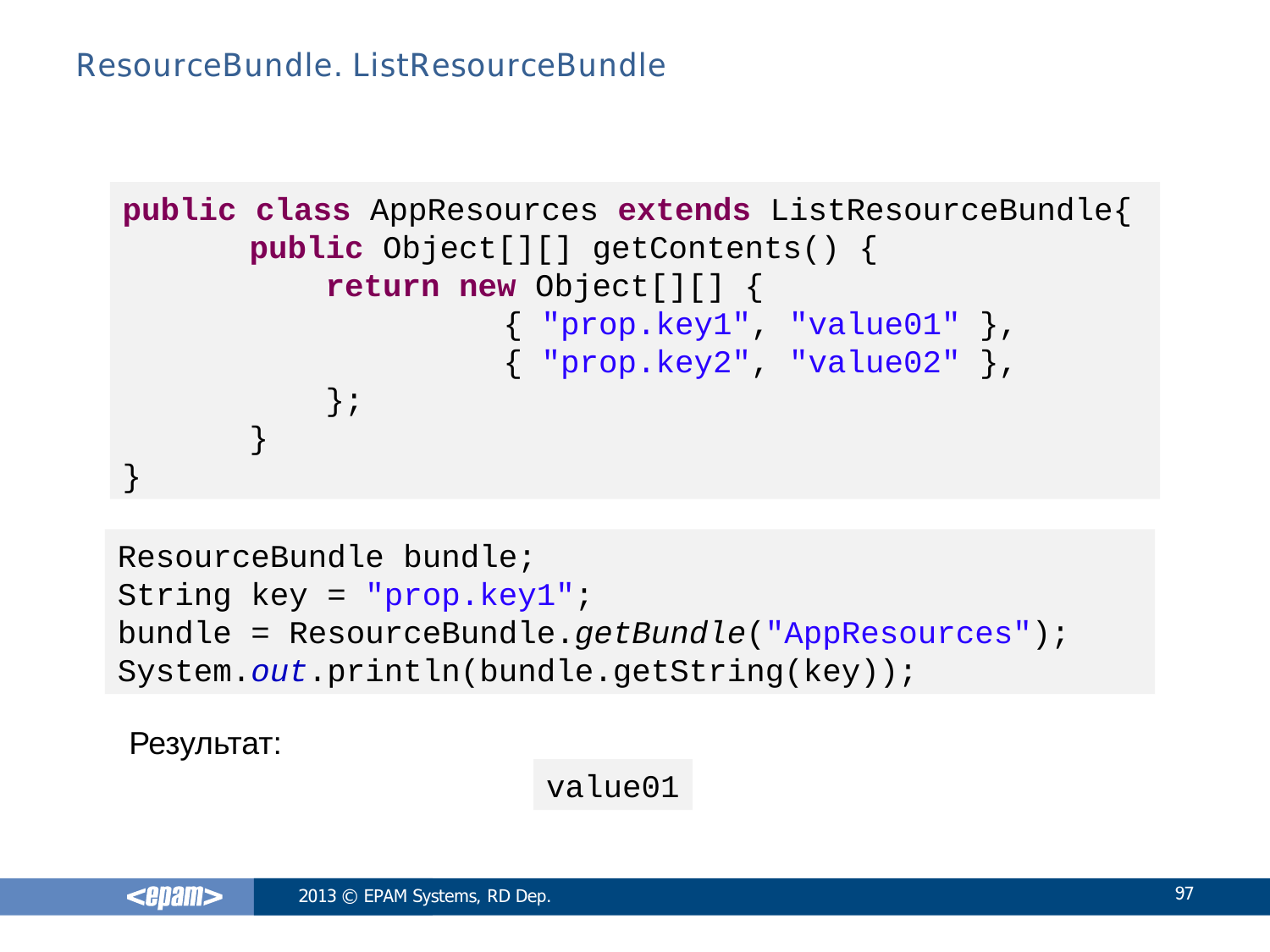

# ResourceBundle. ListResourceBundle
public class AppResources extends ListResourceBundle{
	public Object[][] getContents() {
	    return new Object[][] {
	    		{ "prop.key1", "value01" },
	    		{ "prop.key2", "value02" },
	    };
	}
}
ResourceBundle bundle;
String key = "prop.key1";
bundle = ResourceBundle.getBundle("AppResources");
System.out.println(bundle.getString(key));
Результат:
value01
97
2013 © EPAM Systems, RD Dep.